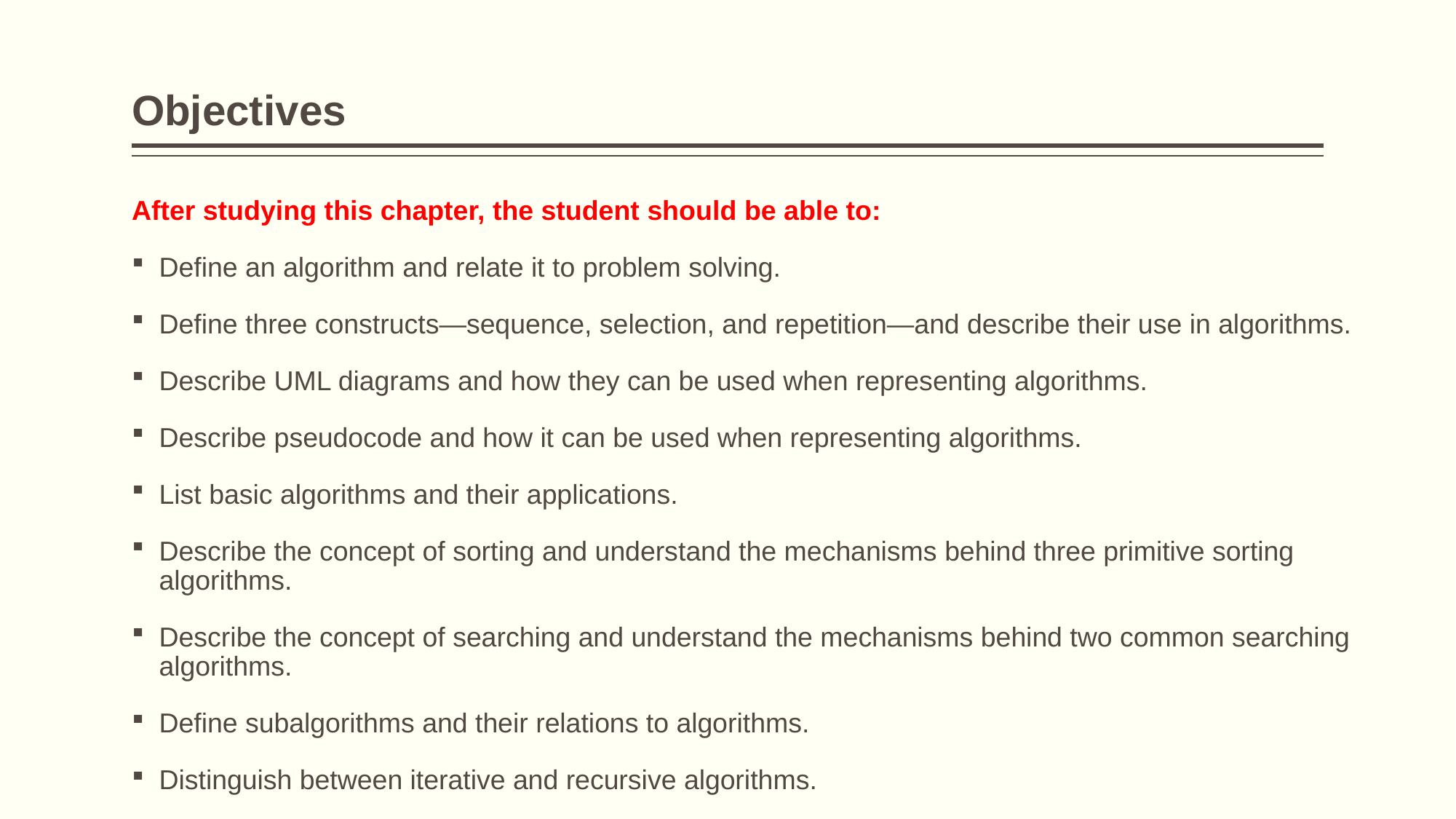

# Objectives
After studying this chapter, the student should be able to:
Define an algorithm and relate it to problem solving.
Define three constructs—sequence, selection, and repetition—and describe their use in algorithms.
Describe UML diagrams and how they can be used when representing algorithms.
Describe pseudocode and how it can be used when representing algorithms.
List basic algorithms and their applications.
Describe the concept of sorting and understand the mechanisms behind three primitive sorting algorithms.
Describe the concept of searching and understand the mechanisms behind two common searching algorithms.
Define subalgorithms and their relations to algorithms.
Distinguish between iterative and recursive algorithms.